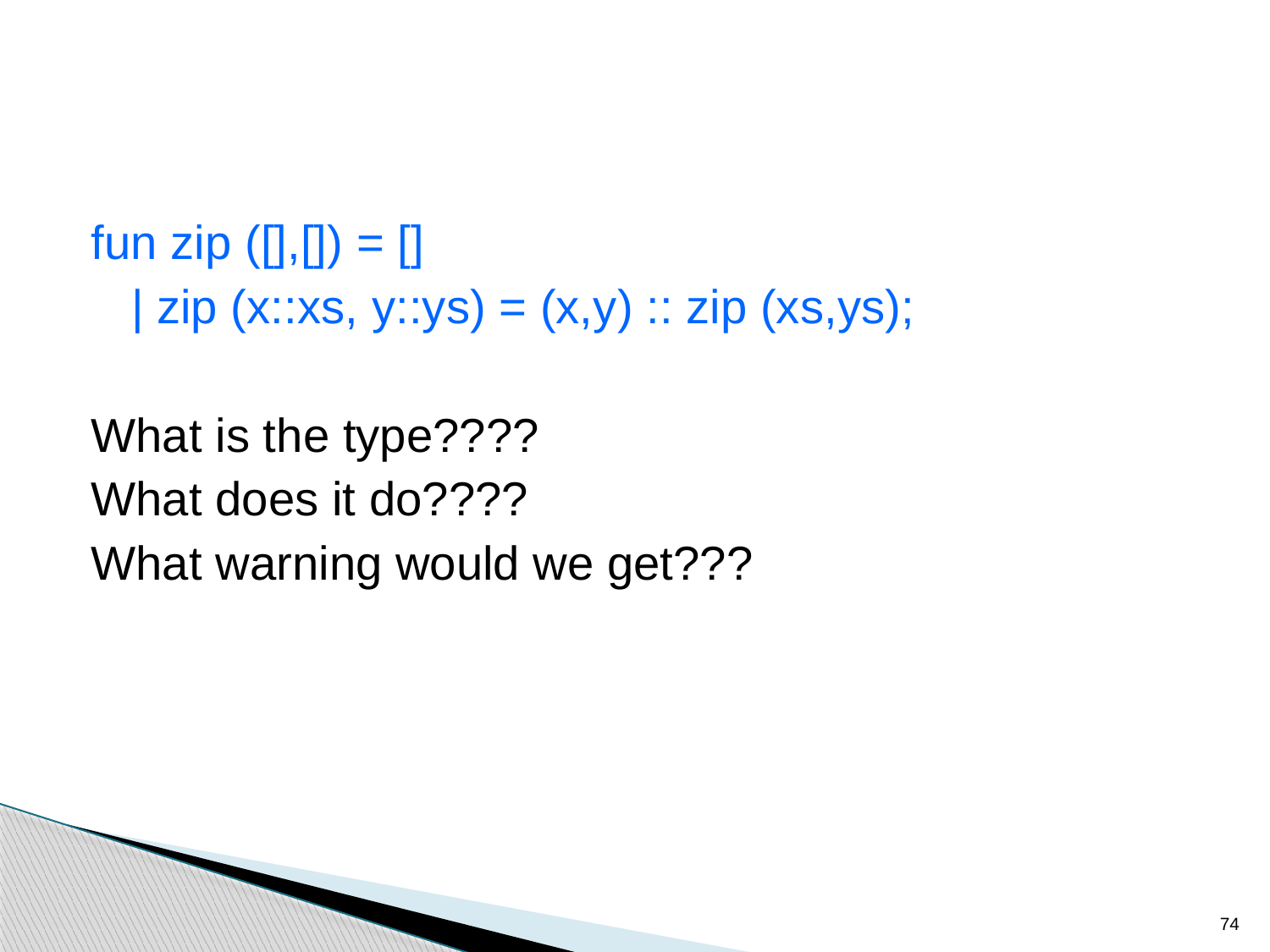

fun zip ([],[]) = []
   | zip (x::xs, y::ys) = (x,y) :: zip (xs,ys);

What is the type????
What does it do????
What warning would we get???
74